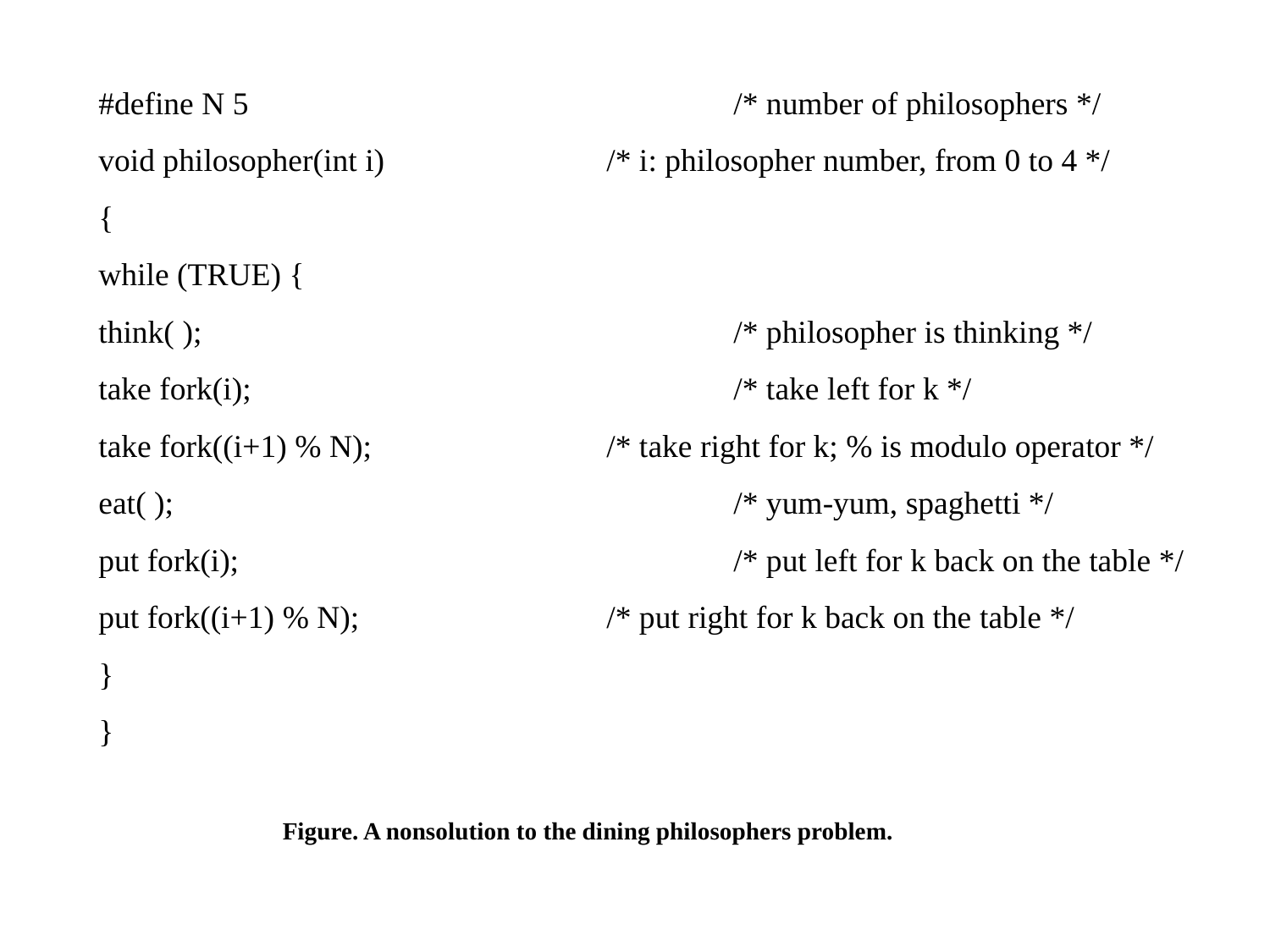

#define N 5 				/* number of philosophers */
void philosopher(int i) 		/* i: philosopher number, from 0 to 4 */
{
while (TRUE) {
think( ); 					/* philosopher is thinking */
take fork(i); 				/* take left for k */
take fork((i+1) % N); 		/* take right for k; % is modulo operator */
eat( ); 					/* yum-yum, spaghetti */
put fork(i); 				/* put left for k back on the table */
put fork((i+1) % N); 		/* put right for k back on the table */
}
}
Figure. A nonsolution to the dining philosophers problem.